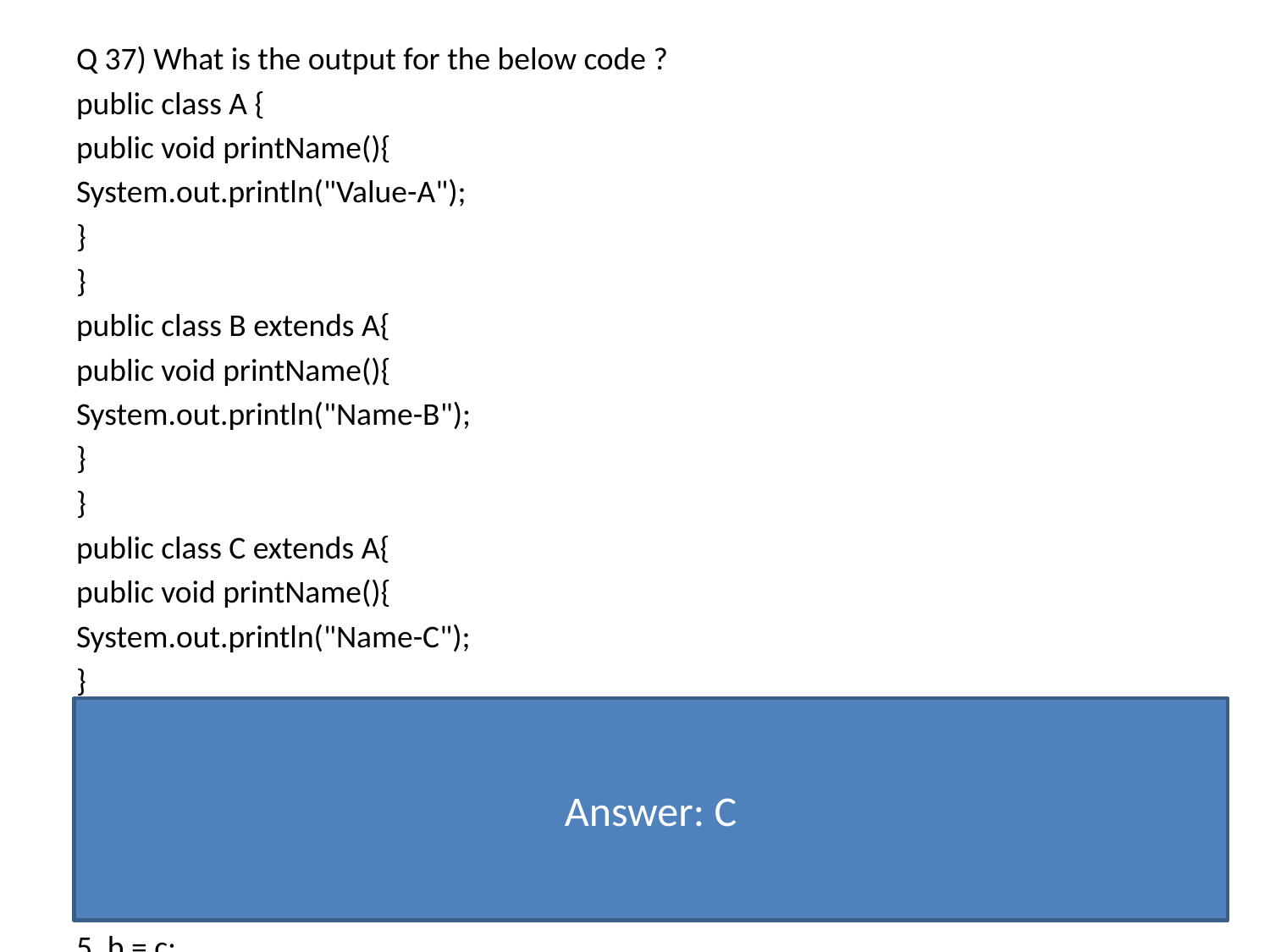

Q 37) What is the output for the below code ?
public class A {
public void printName(){
System.out.println("Value-A");
}
}
public class B extends A{
public void printName(){
System.out.println("Name-B");
}
}
public class C extends A{
public void printName(){
System.out.println("Name-C");
}
}
1. public class Test{
2. public static void main (String[] args) {
3. B b = new B();
4. C c = new C();
5. b = c;
6. newPrint(b);
7. }
8. public static void newPrint(A a){
9. a.printName();
10. }
11. }

A.Name-B
B.Name-C
C.Compilation fails due to an error on lines 5
D.Compilation fails due to an error on lines 9
Answer: C